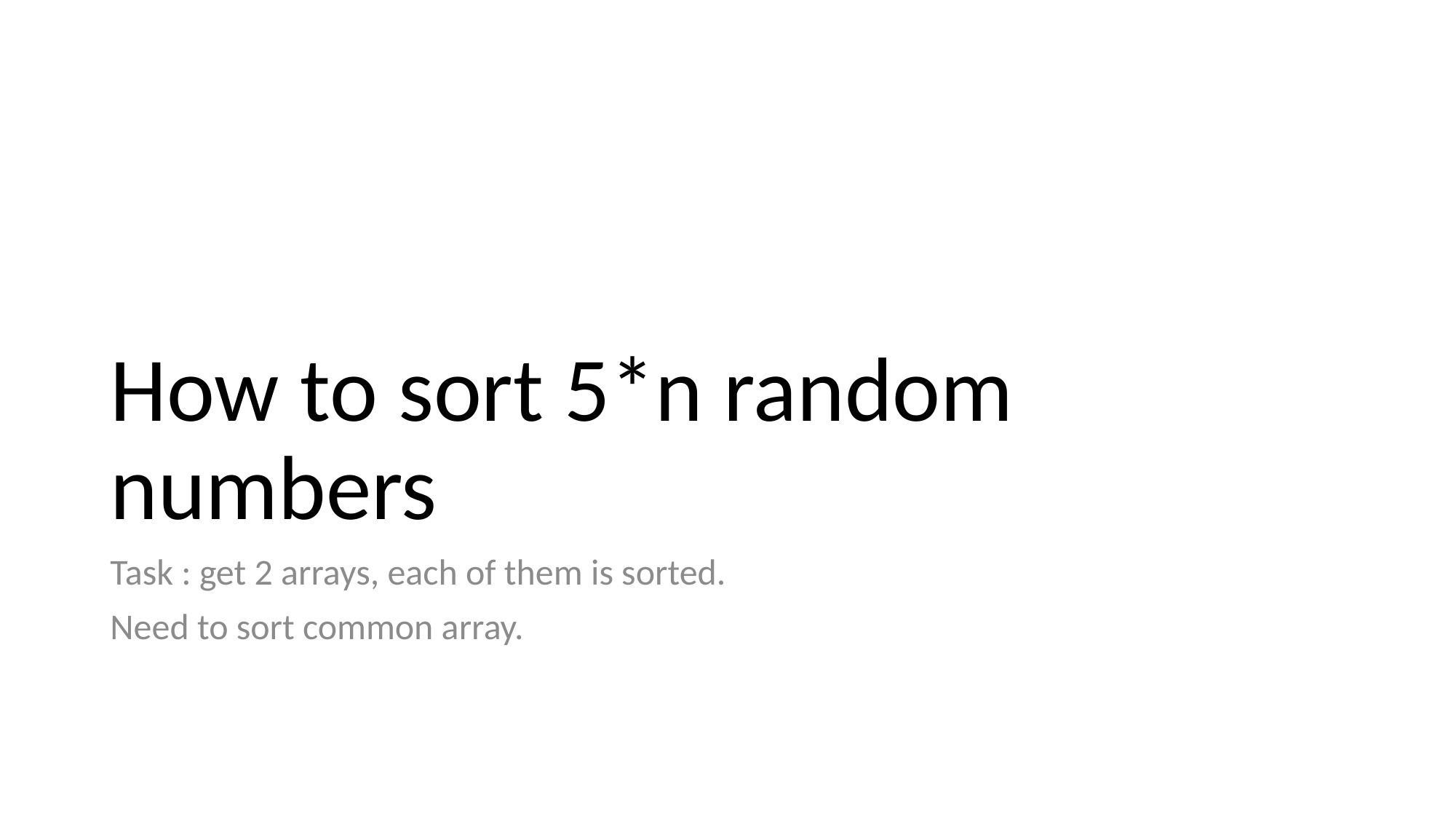

# How to sort 5*n random numbers
Task : get 2 arrays, each of them is sorted.
Need to sort common array.